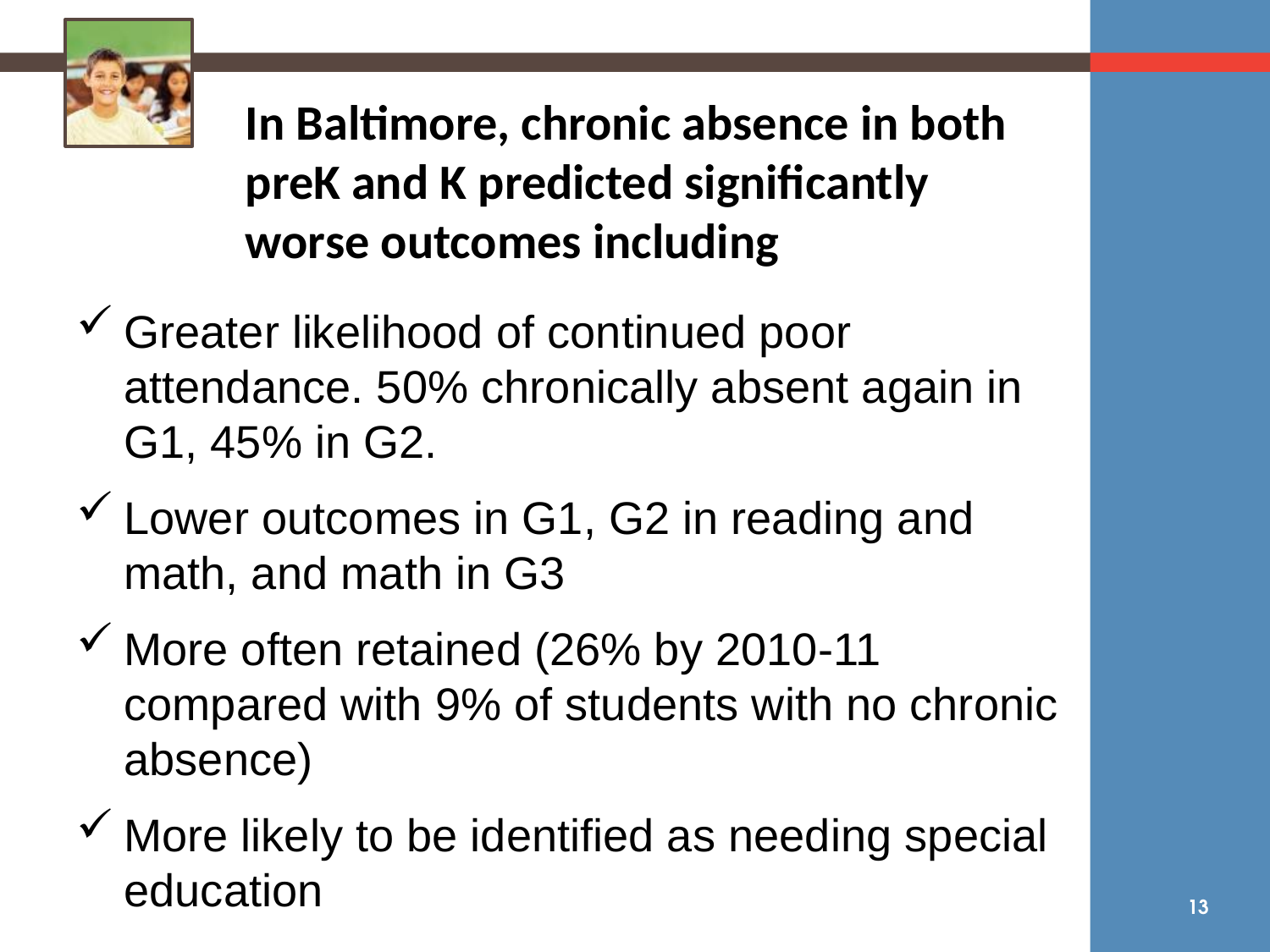

In Baltimore, chronic absence in both preK and K predicted significantly worse outcomes including
Greater likelihood of continued poor attendance. 50% chronically absent again in G1, 45% in G2.
Lower outcomes in G1, G2 in reading and math, and math in G3
More often retained (26% by 2010-11 compared with 9% of students with no chronic absence)
More likely to be identified as needing special education